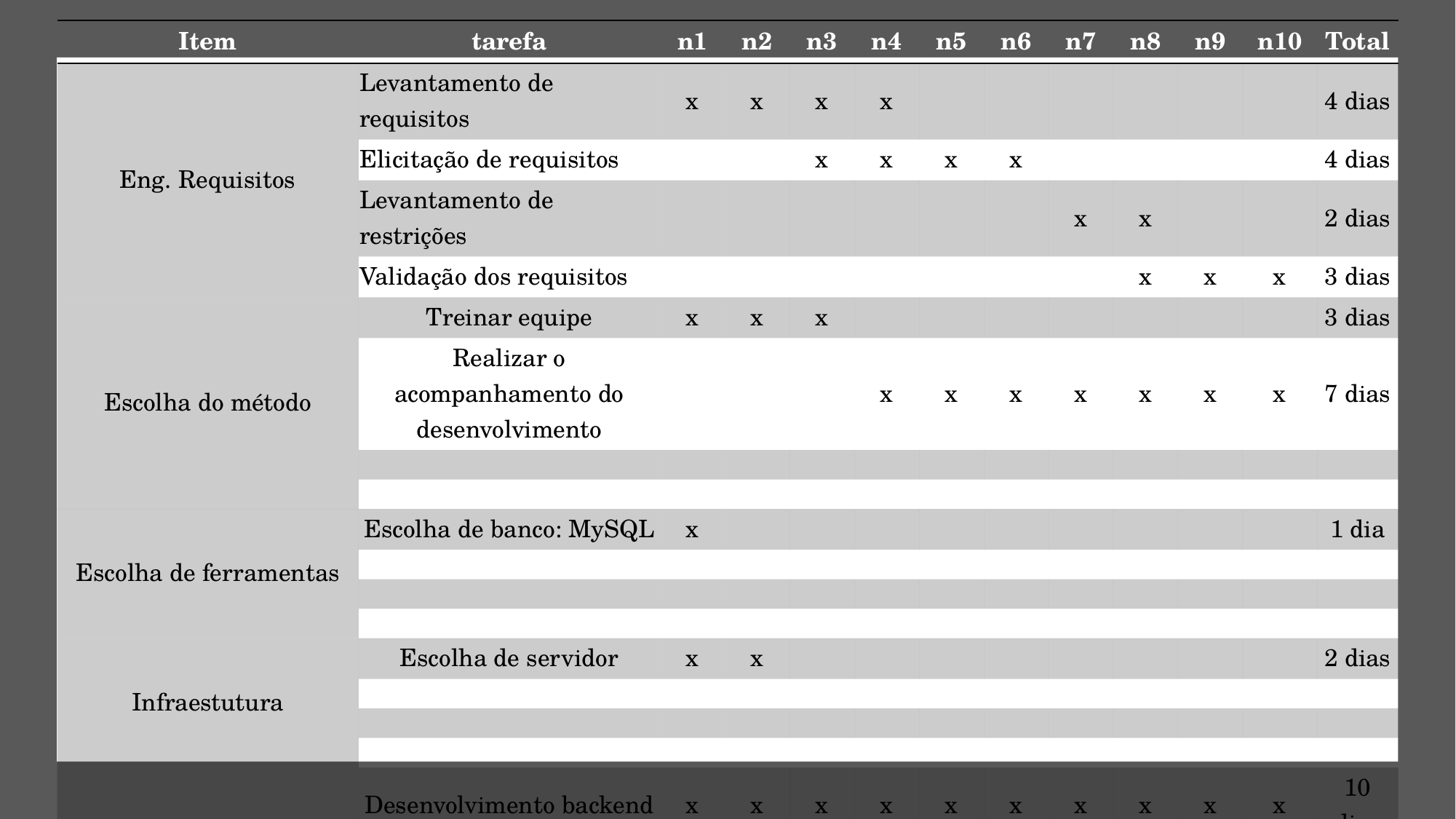

| Item | tarefa | n1 | n2 | n3 | n4 | n5 | n6 | n7 | n8 | n9 | n10 | Total |
| --- | --- | --- | --- | --- | --- | --- | --- | --- | --- | --- | --- | --- |
| Eng. Requisitos | Levantamento de requisitos | x | x | x | x |  |  |  |  |  |  | 4 dias |
|  | Elicitação de requisitos |  |  | x | x | x | x |  |  |  |  | 4 dias |
|  | Levantamento de restrições |  |  |  |  |  |  | x | x |  |  | 2 dias |
|  | Validação dos requisitos |  |  |  |  |  |  |  | x | x | x | 3 dias |
| Escolha do método | Treinar equipe | x | x | x |  |  |  |  |  |  |  | 3 dias |
|  | Realizar o acompanhamento do desenvolvimento |  |  |  | x | x | x | x | x | x | x | 7 dias |
|  |  |  |  |  |  |  |  |  |  |  |  |  |
|  |  |  |  |  |  |  |  |  |  |  |  |  |
| Escolha de ferramentas | Escolha de banco: MySQL | x |  |  |  |  |  |  |  |  |  | 1 dia |
|  |  |  |  |  |  |  |  |  |  |  |  |  |
|  |  |  |  |  |  |  |  |  |  |  |  |  |
|  |  |  |  |  |  |  |  |  |  |  |  |  |
| Infraestutura | Escolha de servidor | x | x |  |  |  |  |  |  |  |  | 2 dias |
|  |  |  |  |  |  |  |  |  |  |  |  |  |
|  |  |  |  |  |  |  |  |  |  |  |  |  |
|  |  |  |  |  |  |  |  |  |  |  |  |  |
| Desenvolvimento | Desenvolvimento backend | x | x | x | x | x | x | x | x | x | x | 10 dias |
|  | Desenvolvimento frontend | x | x | x | x | x | x | x | x | x | x | 10 dias |
|  |  |  |  |  |  |  |  |  |  |  |  |  |
|  |  |  |  |  |  |  |  |  |  |  |  |  |